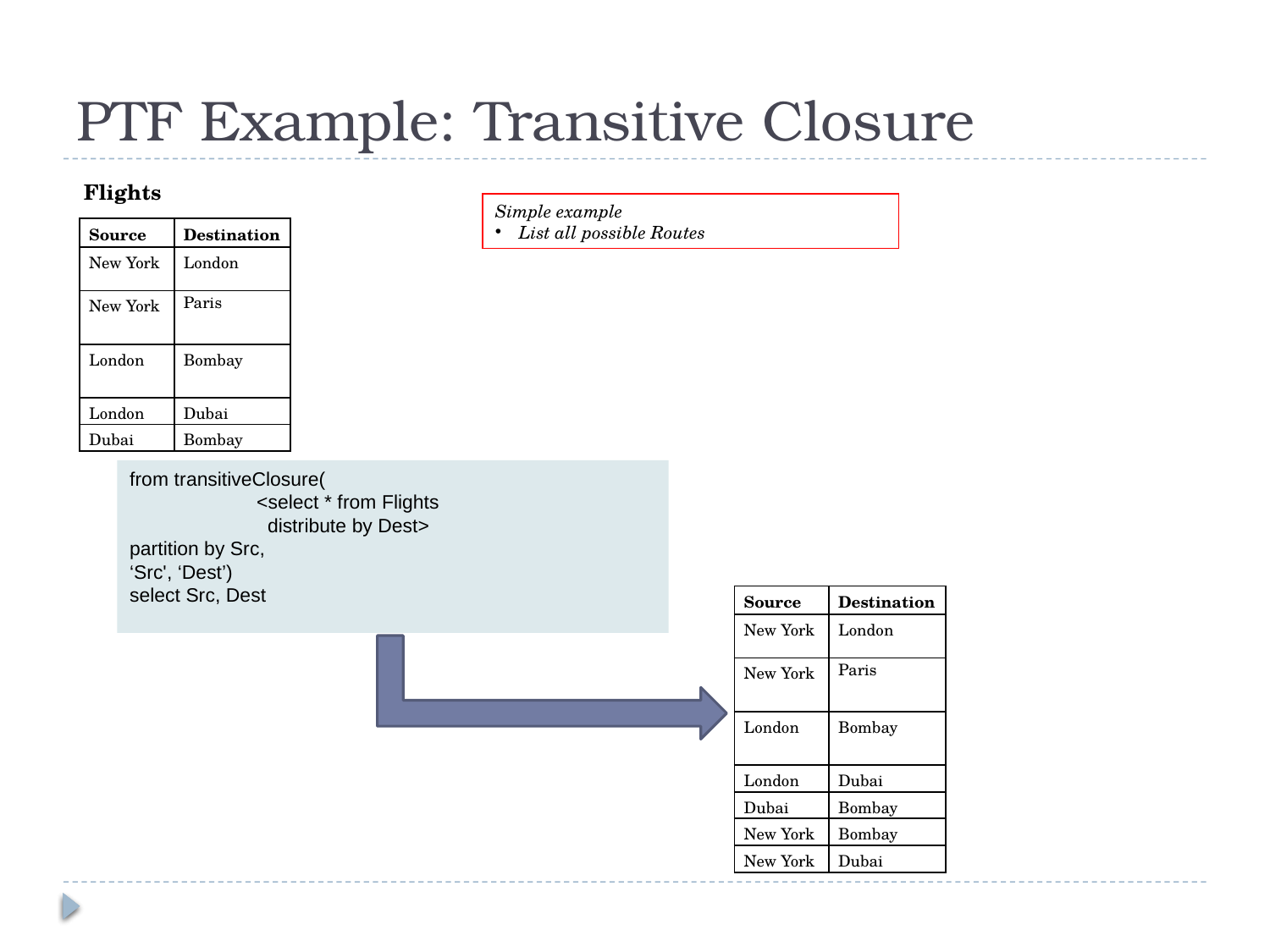

# PTF Example: Transitive Closure
Flights
Simple example
List all possible Routes
| Source | Destination |
| --- | --- |
| New York | London |
| New York | Paris |
| London | Bombay |
| London | Dubai |
| Dubai | Bombay |
from transitiveClosure(
	<select * from Flights
	  distribute by Dest>
partition by Src,
‘Src', ‘Dest’)
select Src, Dest

| Source | Destination |
| --- | --- |
| New York | London |
| New York | Paris |
| London | Bombay |
| London | Dubai |
| Dubai | Bombay |
| New York | Bombay |
| New York | Dubai |